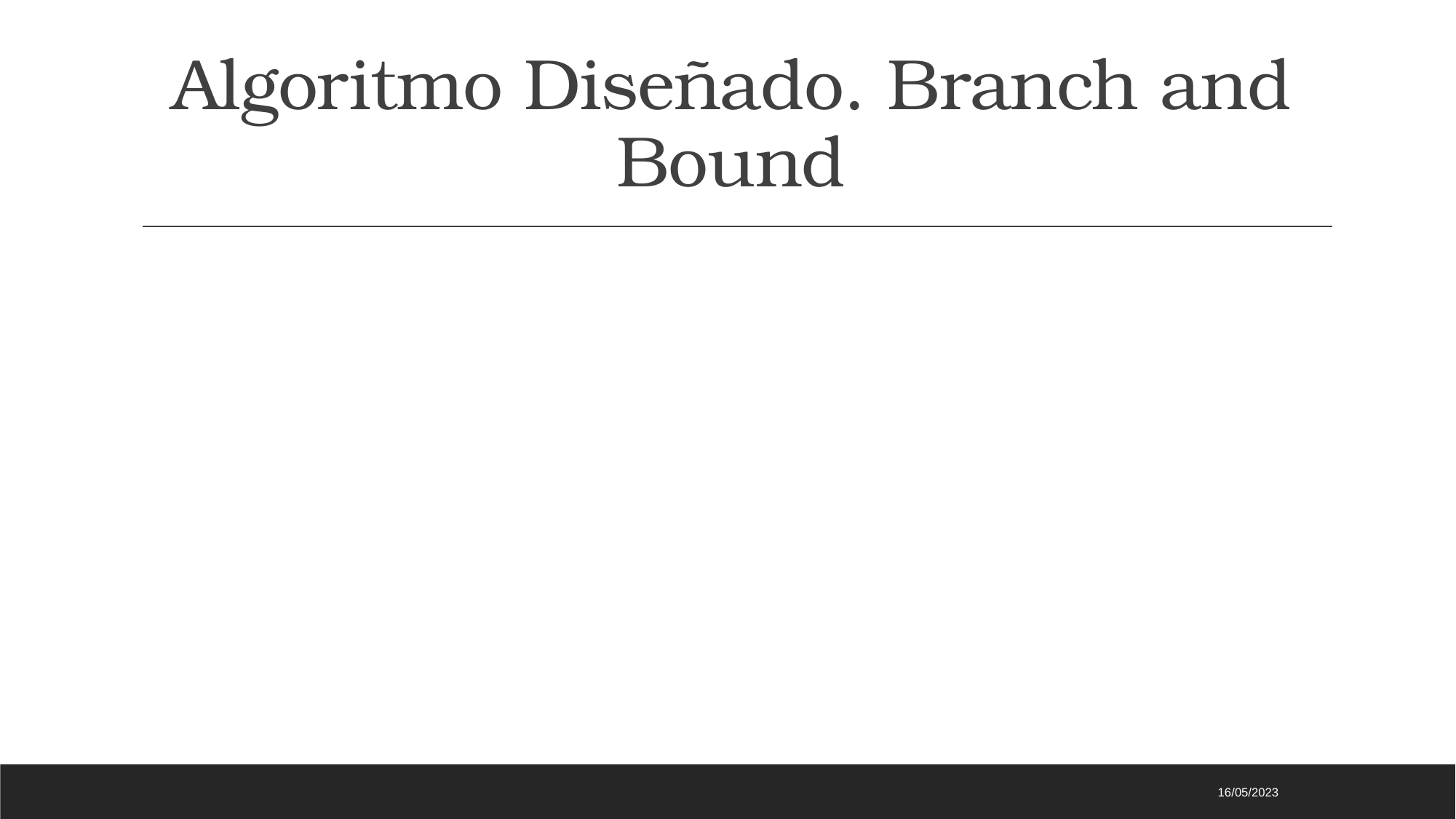

# Algoritmo Diseñado. Branch and Bound

16/05/2023